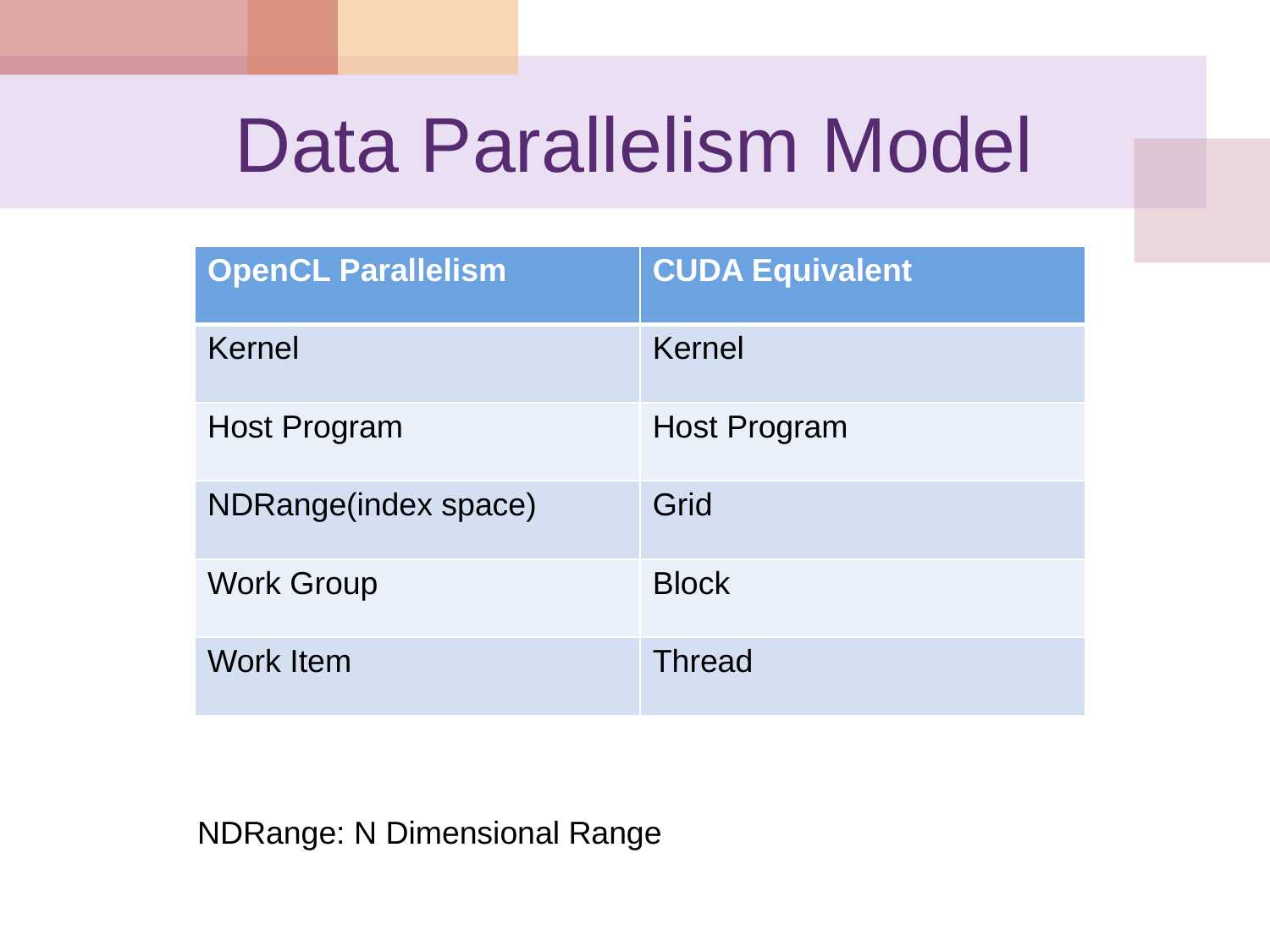

# Data Parallelism Model
| OpenCL Parallelism | CUDA Equivalent |
| --- | --- |
| Kernel | Kernel |
| Host Program | Host Program |
| NDRange(index space) | Grid |
| Work Group | Block |
| Work Item | Thread |
NDRange: N Dimensional Range